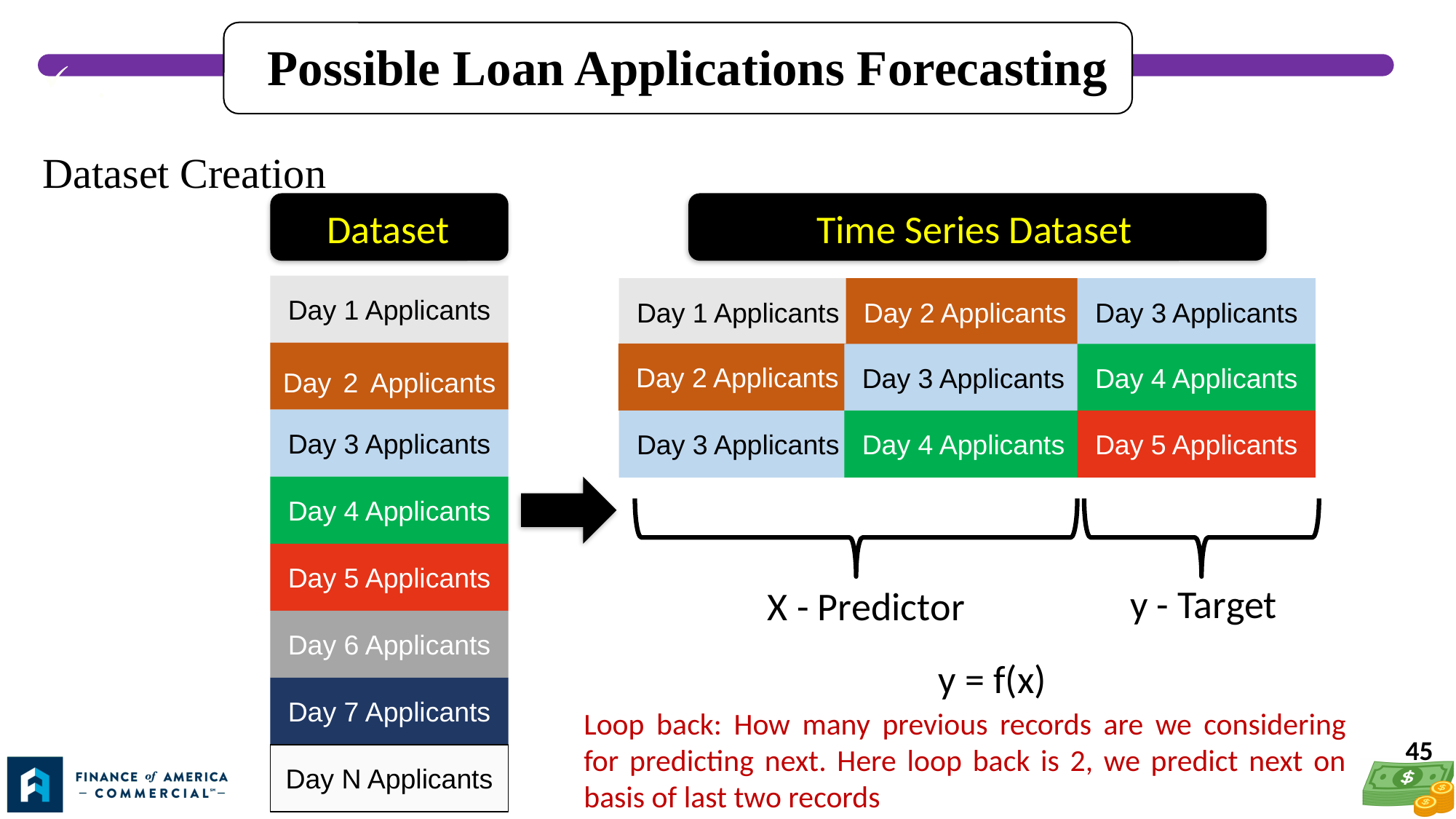

Possible Loan Applications Forecasting

.
# Dataset Creation
Dataset

Time Series Dataset

Day 1 Applicants
Day 3 Applicants
Day 2 Applicants
Day 1 Applicants

Day 2 Applicants
Day 2 Applicants
Day 3 Applicants
Day 4 Applicants
Day 3 Applicants
Day 3 Applicants
Day 4 Applicants
Day 5 Applicants

Day 4 Applicants
Day 5 Applicants
y - Target
X - Predictor
Day 6 Applicants
y = f(x)
Day 7 Applicants
Loop back: How many previous records are we considering for predicting next. Here loop back is 2, we predict next on basis of last two records
45
Day N Applicants